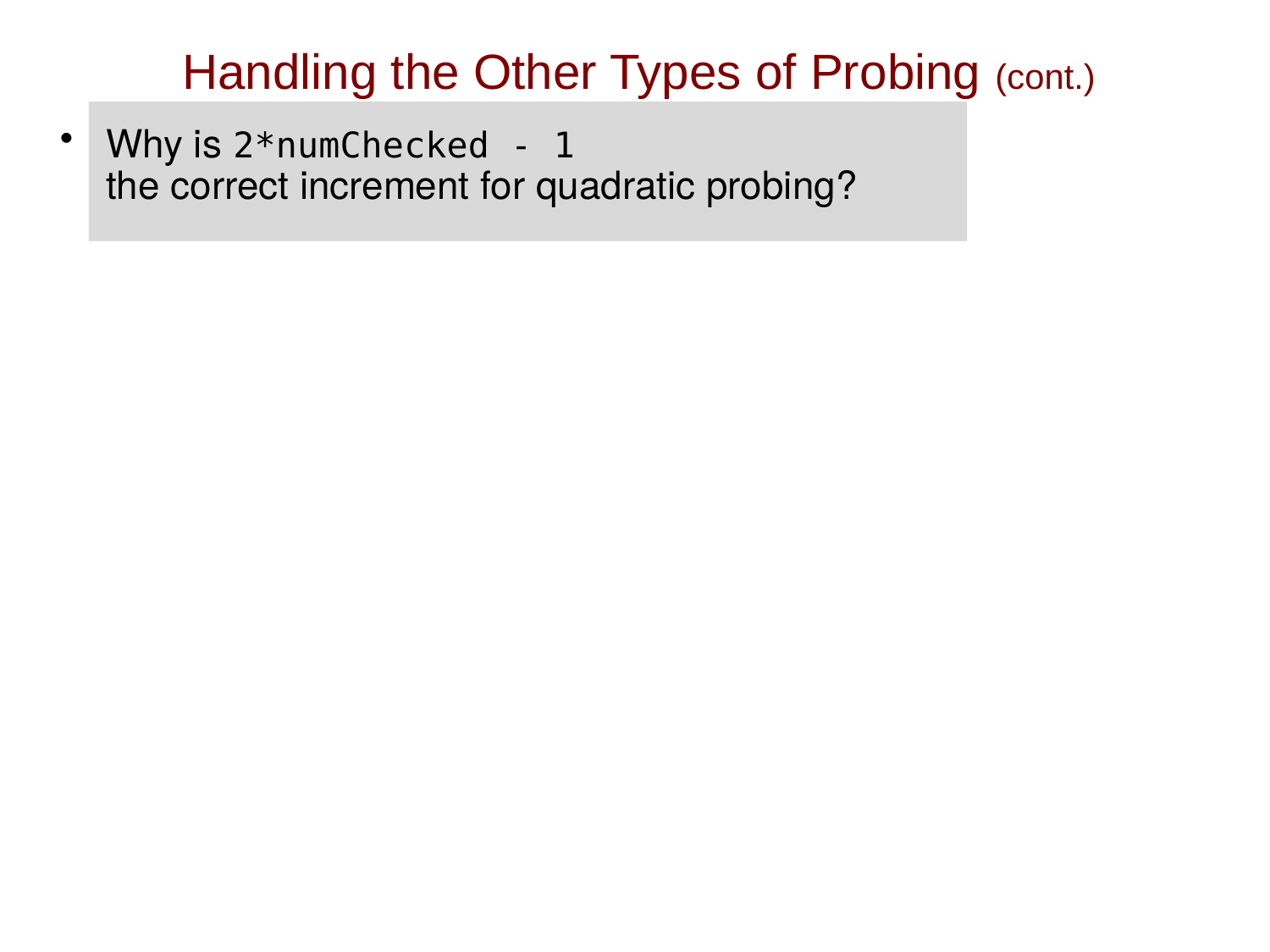

# Handling the Other Types of Probing (cont.)

Why is	2*numChecked - 1
the correct increment for quadratic probing?